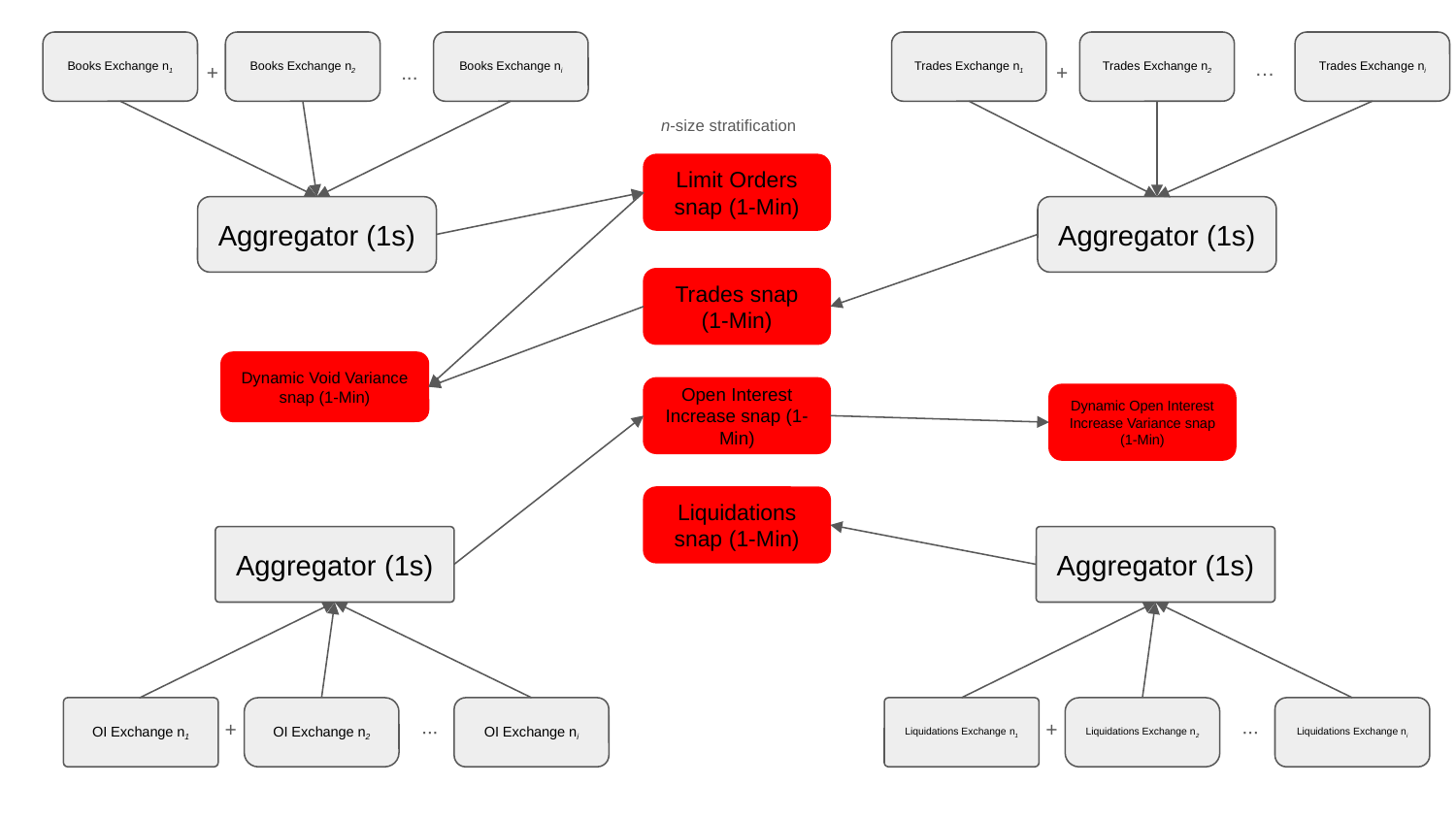

Books Exchange n1
Books Exchange n2
Books Exchange ni
Trades Exchange n1
Trades Exchange n2
Trades Exchange ni
…
+
...
+
n-size stratification
Limit Orders snap (1-Min)
Aggregator (1s)
Aggregator (1s)
Trades snap (1-Min)
Dynamic Void Variance snap (1-Min)
Open Interest Increase snap (1-Min)
Dynamic Open Interest Increase Variance snap (1-Min)
Liquidations snap (1-Min)
Aggregator (1s)
Aggregator (1s)
OI Exchange n1
OI Exchange n2
OI Exchange ni
Liquidations Exchange n1
Liquidations Exchange n2
Liquidations Exchange ni
+
+
...
...